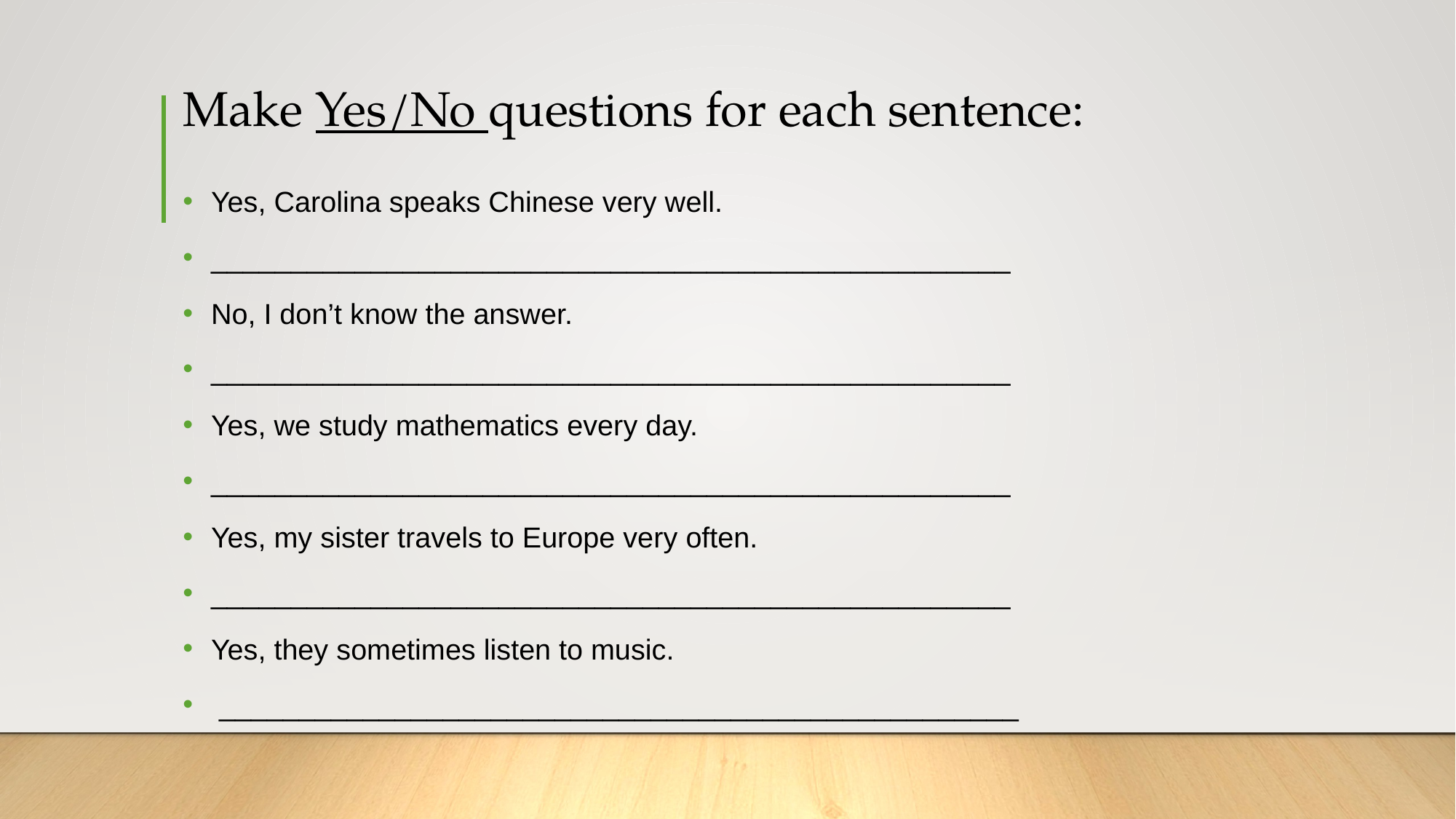

# Make Yes/No questions for each sentence:
Yes, Carolina speaks Chinese very well.
__________________________________________________
No, I don’t know the answer.
__________________________________________________
Yes, we study mathematics every day.
__________________________________________________
Yes, my sister travels to Europe very often.
__________________________________________________
Yes, they sometimes listen to music.
 __________________________________________________